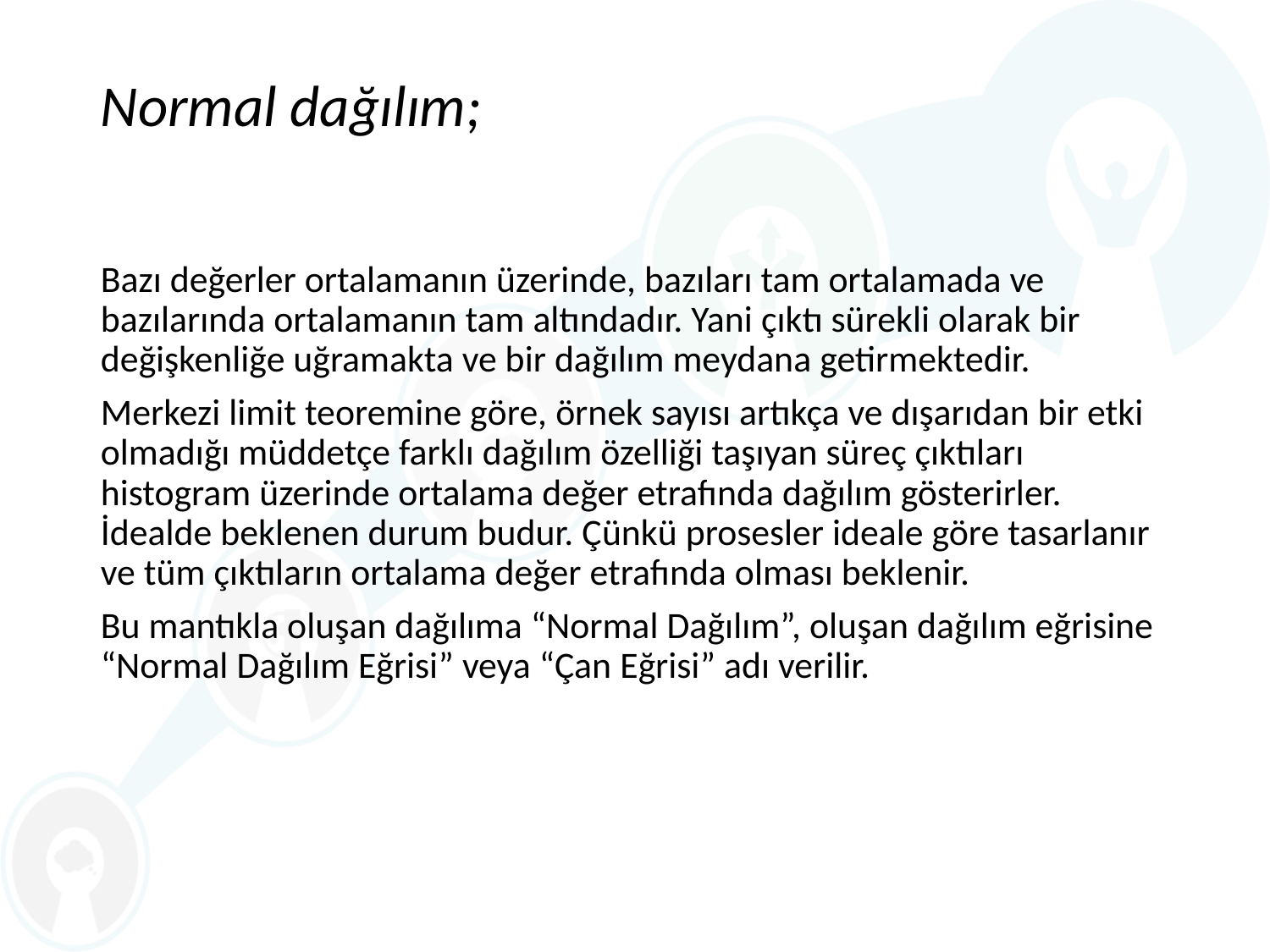

# Normal dağılım;
Bazı değerler ortalamanın üzerinde, bazıları tam ortalamada ve bazılarında ortalamanın tam altındadır. Yani çıktı sürekli olarak bir değişkenliğe uğramakta ve bir dağılım meydana getirmektedir.
Merkezi limit teoremine göre, örnek sayısı artıkça ve dışarıdan bir etki olmadığı müddetçe farklı dağılım özelliği taşıyan süreç çıktıları histogram üzerinde ortalama değer etrafında dağılım gösterirler. İdealde beklenen durum budur. Çünkü prosesler ideale göre tasarlanır ve tüm çıktıların ortalama değer etrafında olması beklenir.
Bu mantıkla oluşan dağılıma “Normal Dağılım”, oluşan dağılım eğrisine “Normal Dağılım Eğrisi” veya “Çan Eğrisi” adı verilir.